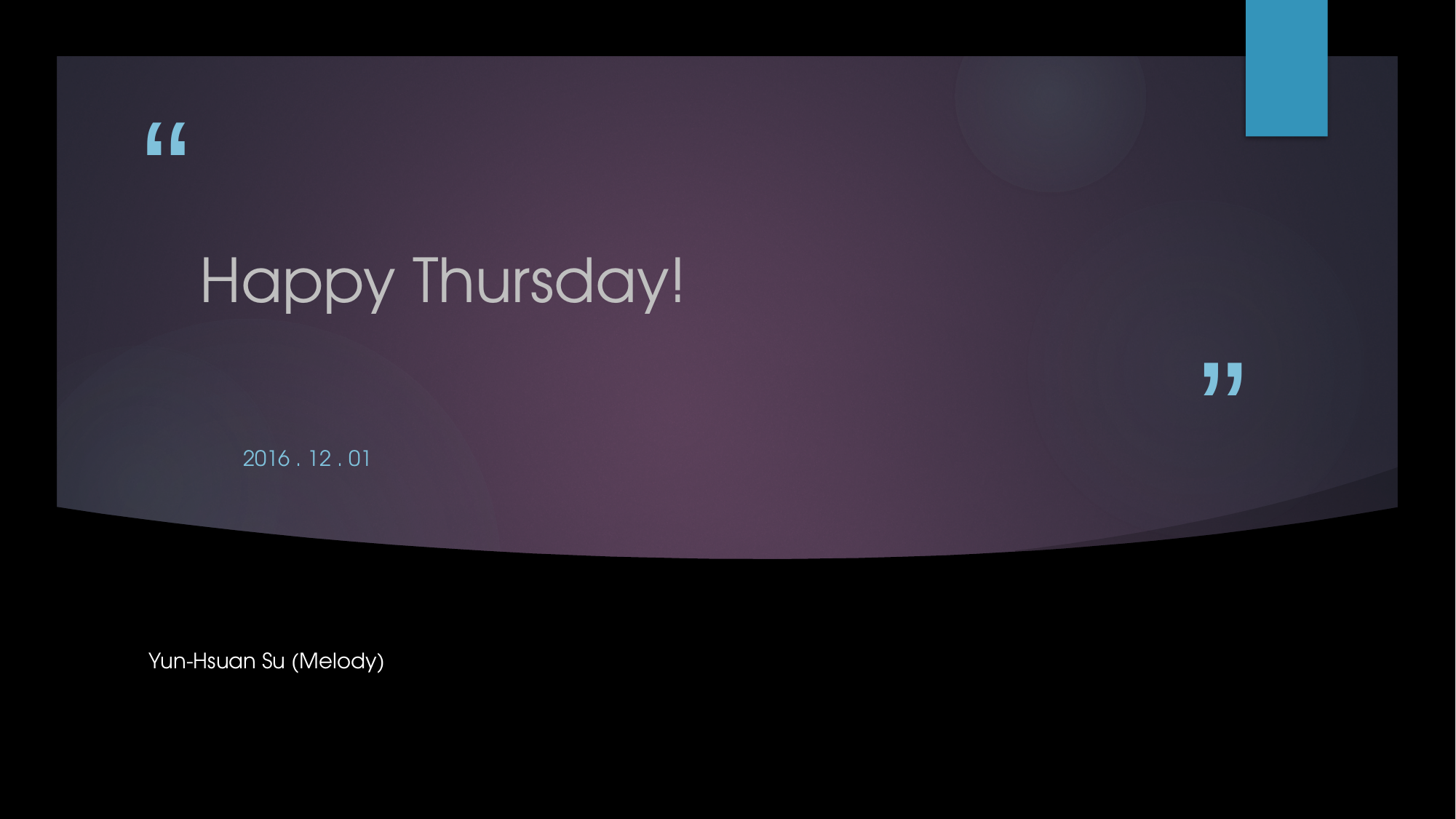

# Happy Thursday!
2016 . 12 . 01
Yun-Hsuan Su (Melody)